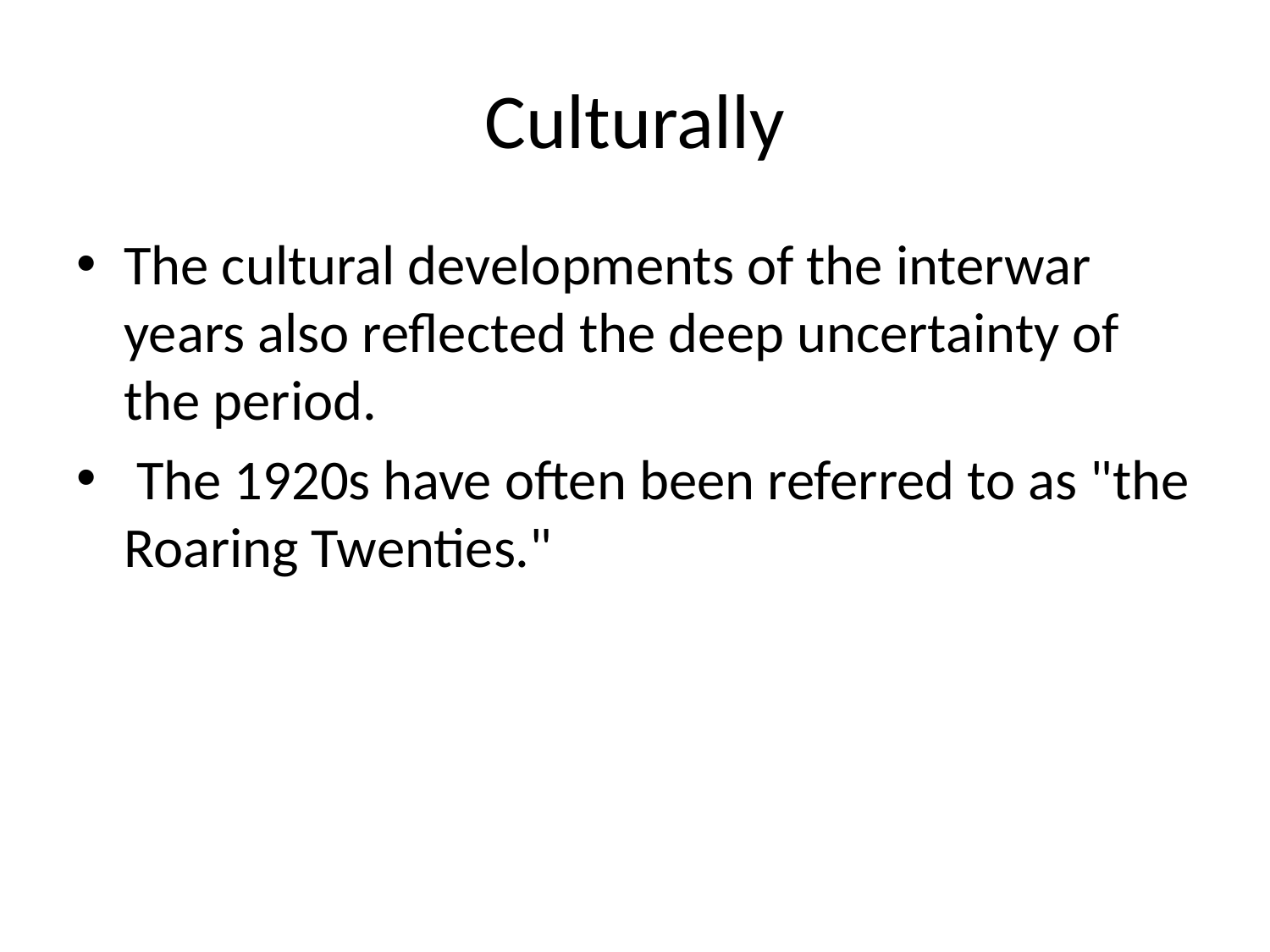

# Culturally
The cultural developments of the interwar years also reflected the deep uncertainty of the period.
 The 1920s have often been referred to as "the Roaring Twenties."